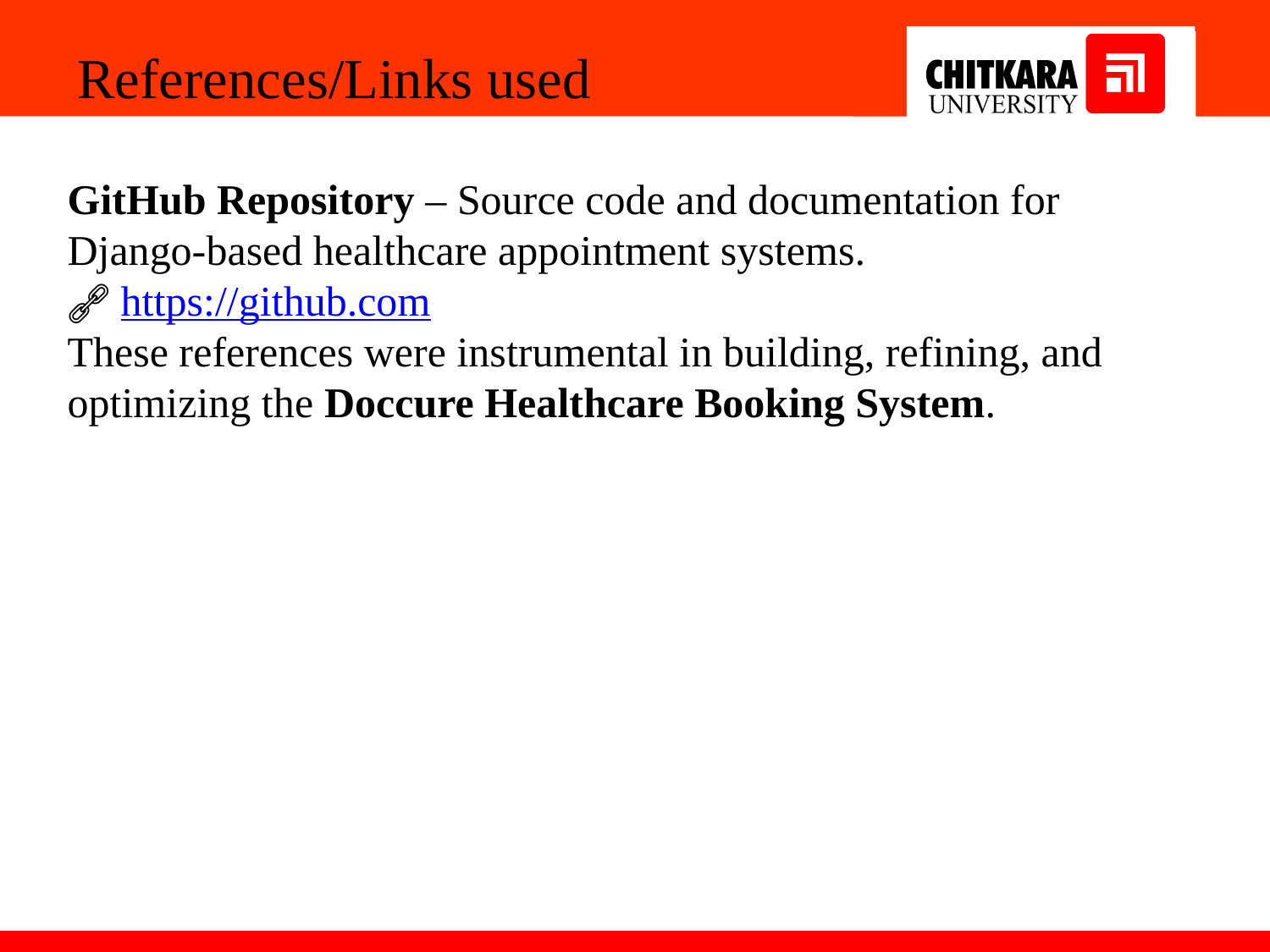

References/Links used
GitHub Repository – Source code and documentation for Django-based healthcare appointment systems.
🔗 https://github.com
These references were instrumental in building, refining, and optimizing the Doccure Healthcare Booking System.